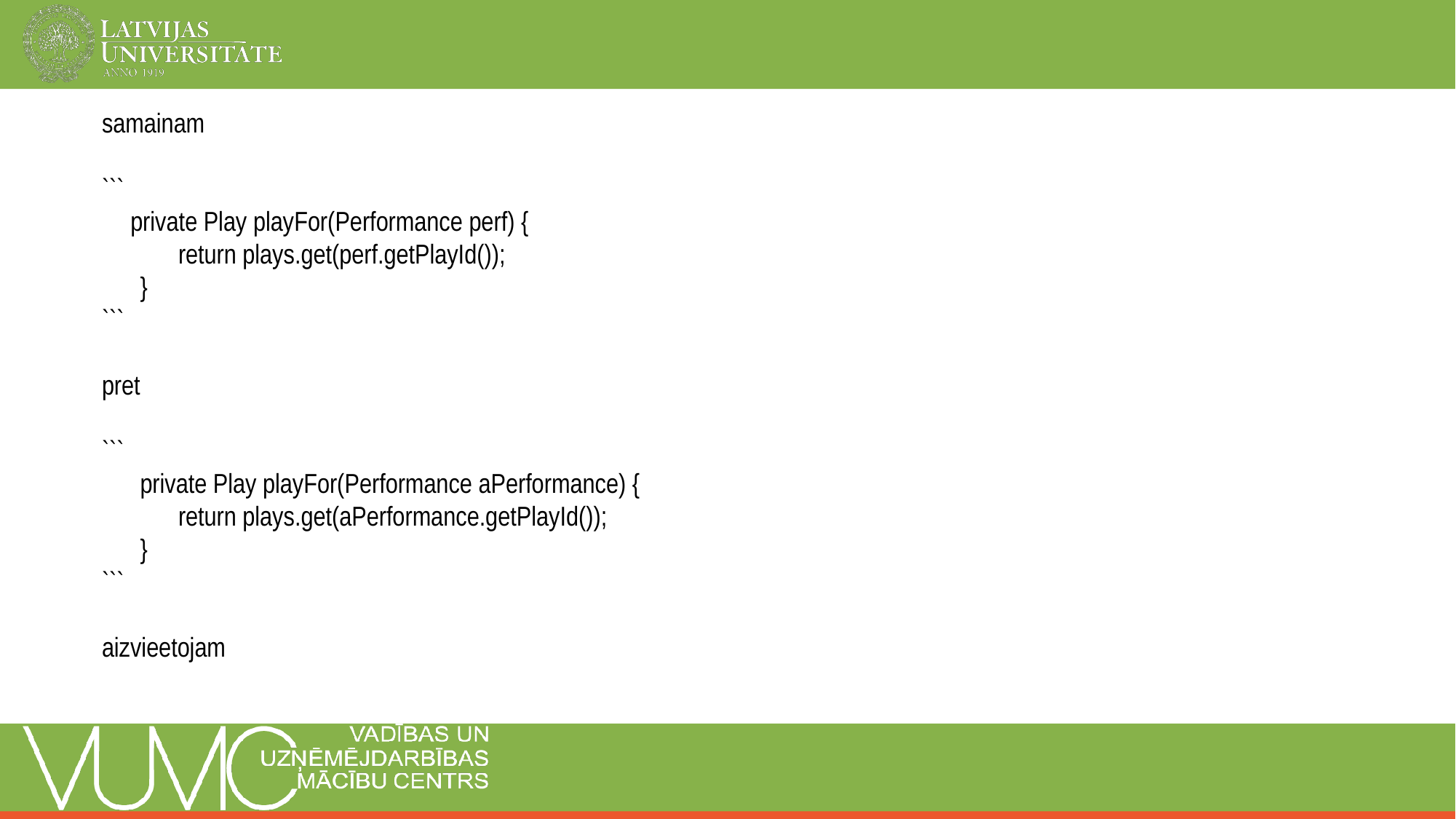

samainam

```
private Play playFor(Performance perf) {
return plays.get(perf.getPlayId());
}
```

pret

```
private Play playFor(Performance aPerformance) {
return plays.get(aPerformance.getPlayId());
}
```

aizvieetojam